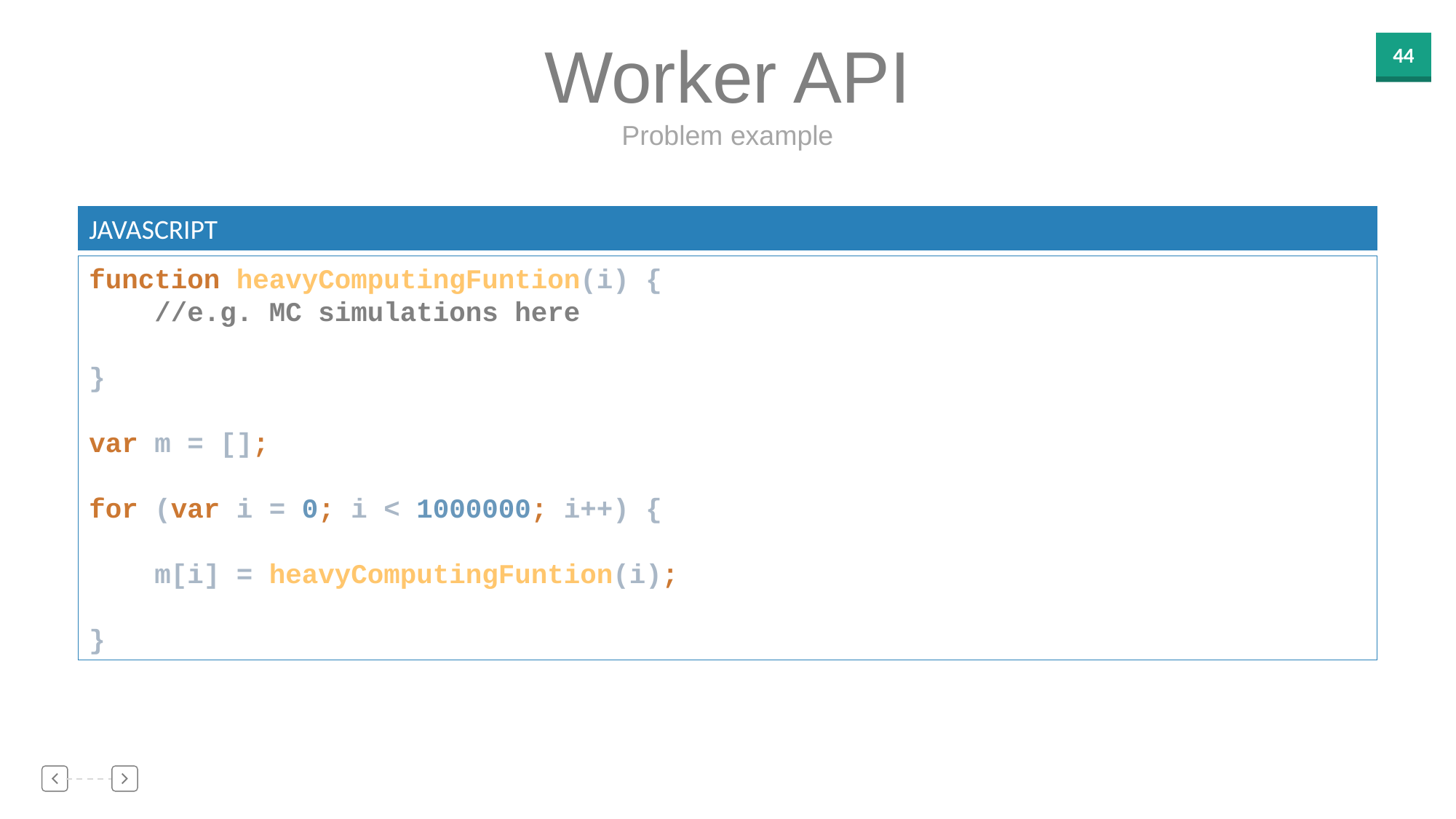

Worker API
Problem example
JAVASCRIPT
function heavyComputingFuntion(i) {
    //e.g. MC simulations here
}
var m = [];
for (var i = 0; i < 1000000; i++) {
    m[i] = heavyComputingFuntion(i);
}